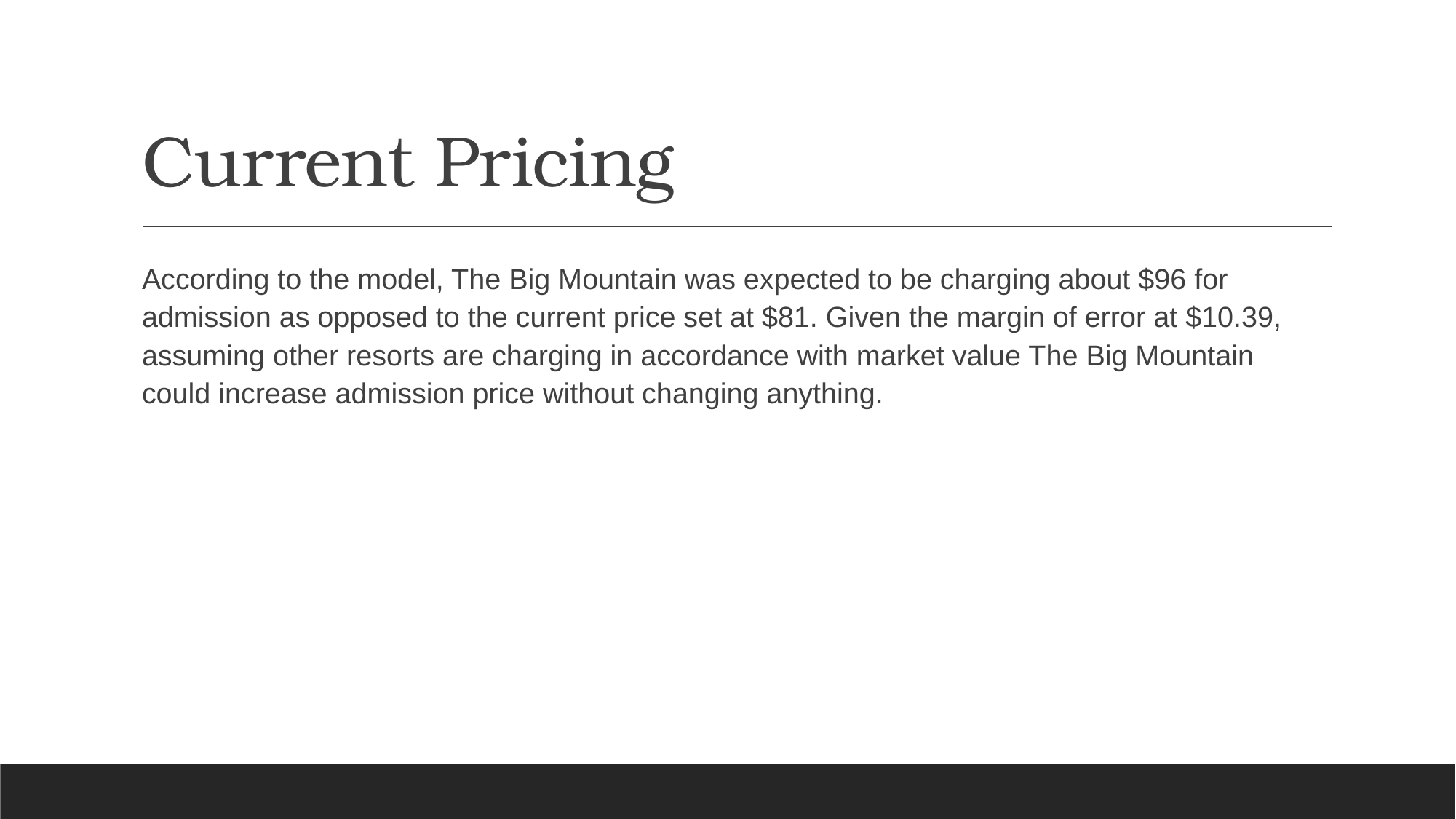

# Current Pricing
According to the model, The Big Mountain was expected to be charging about $96 for admission as opposed to the current price set at $81. Given the margin of error at $10.39, assuming other resorts are charging in accordance with market value The Big Mountain could increase admission price without changing anything.